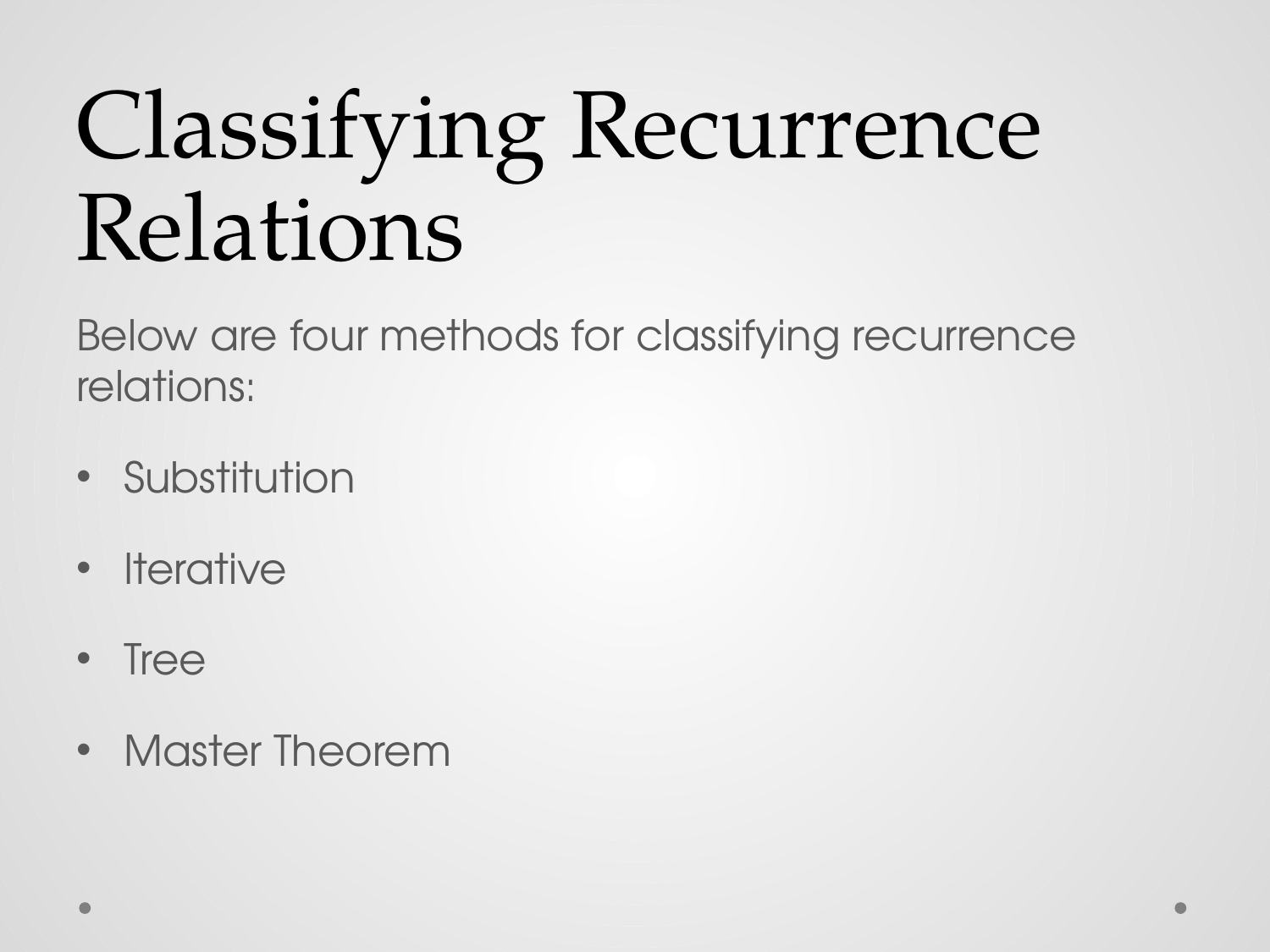

# Classifying Recurrence Relations
Below are four methods for classifying recurrence relations:
Substitution
Iterative
Tree
Master Theorem